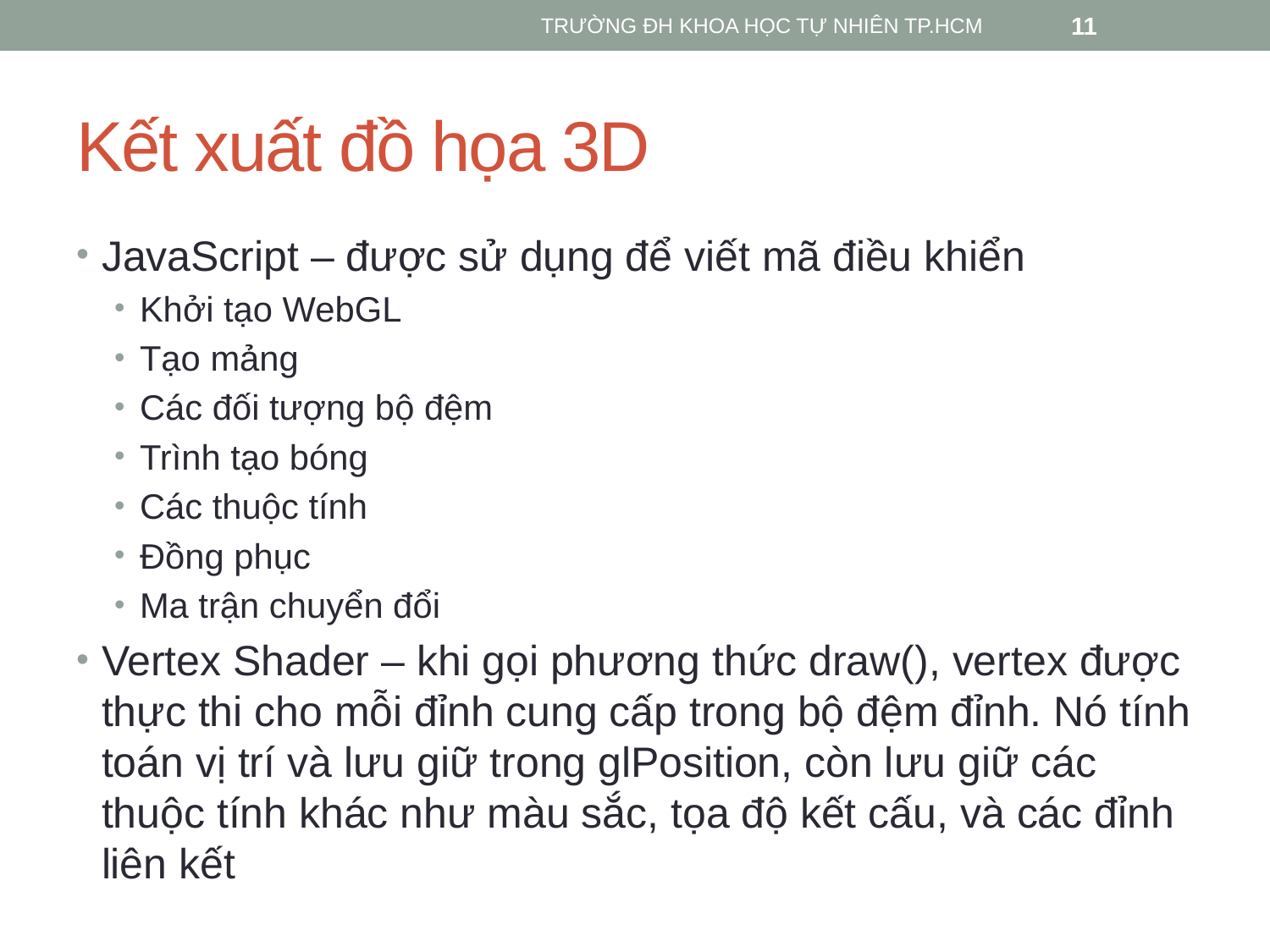

TRƯỜNG ĐH KHOA HỌC TỰ NHIÊN TP.HCM
11
# Kết xuất đồ họa 3D
JavaScript – được sử dụng để viết mã điều khiển
Khởi tạo WebGL
Tạo mảng
Các đối tượng bộ đệm
Trình tạo bóng
Các thuộc tính
Đồng phục
Ma trận chuyển đổi
Vertex Shader – khi gọi phương thức draw(), vertex được thực thi cho mỗi đỉnh cung cấp trong bộ đệm đỉnh. Nó tính toán vị trí và lưu giữ trong glPosition, còn lưu giữ các thuộc tính khác như màu sắc, tọa độ kết cấu, và các đỉnh liên kết